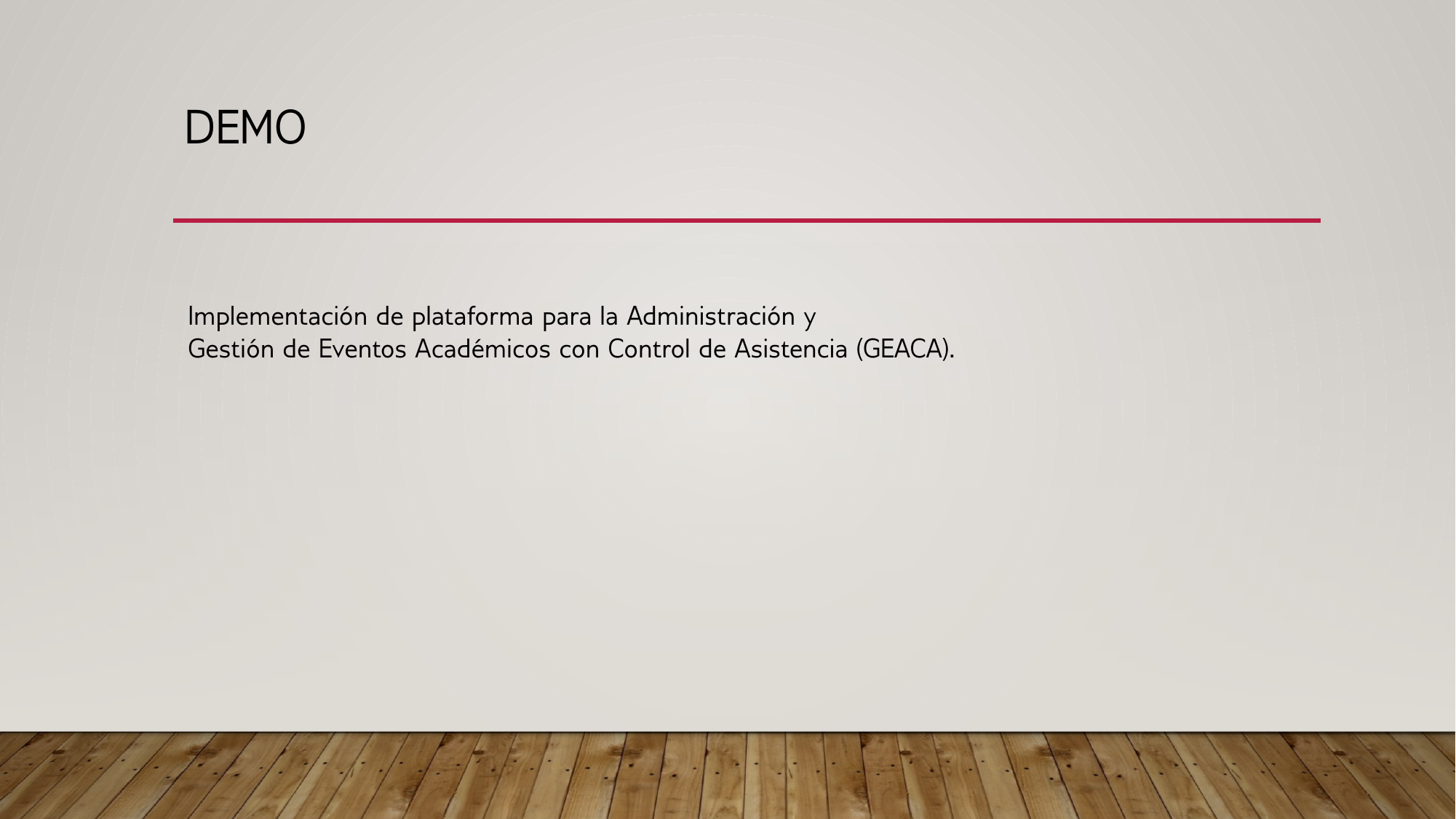

# DEMO
Implementación de plataforma para la Administración y
Gestión de Eventos Académicos con Control de Asistencia (GEACA).